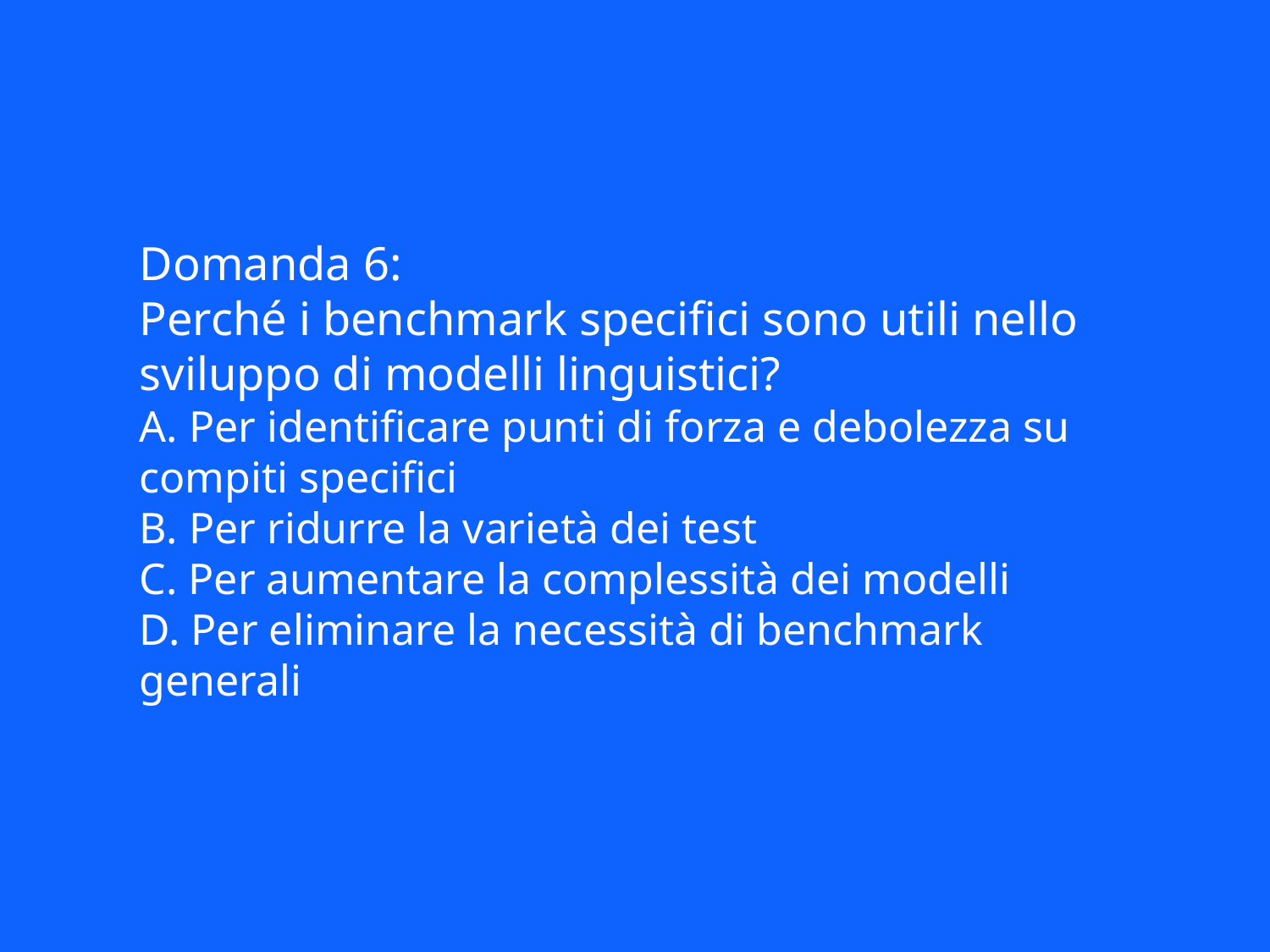

Domanda 6:
Perché i benchmark specifici sono utili nello sviluppo di modelli linguistici?
A. Per identificare punti di forza e debolezza su compiti specifici
B. Per ridurre la varietà dei test
C. Per aumentare la complessità dei modelli
D. Per eliminare la necessità di benchmark generali